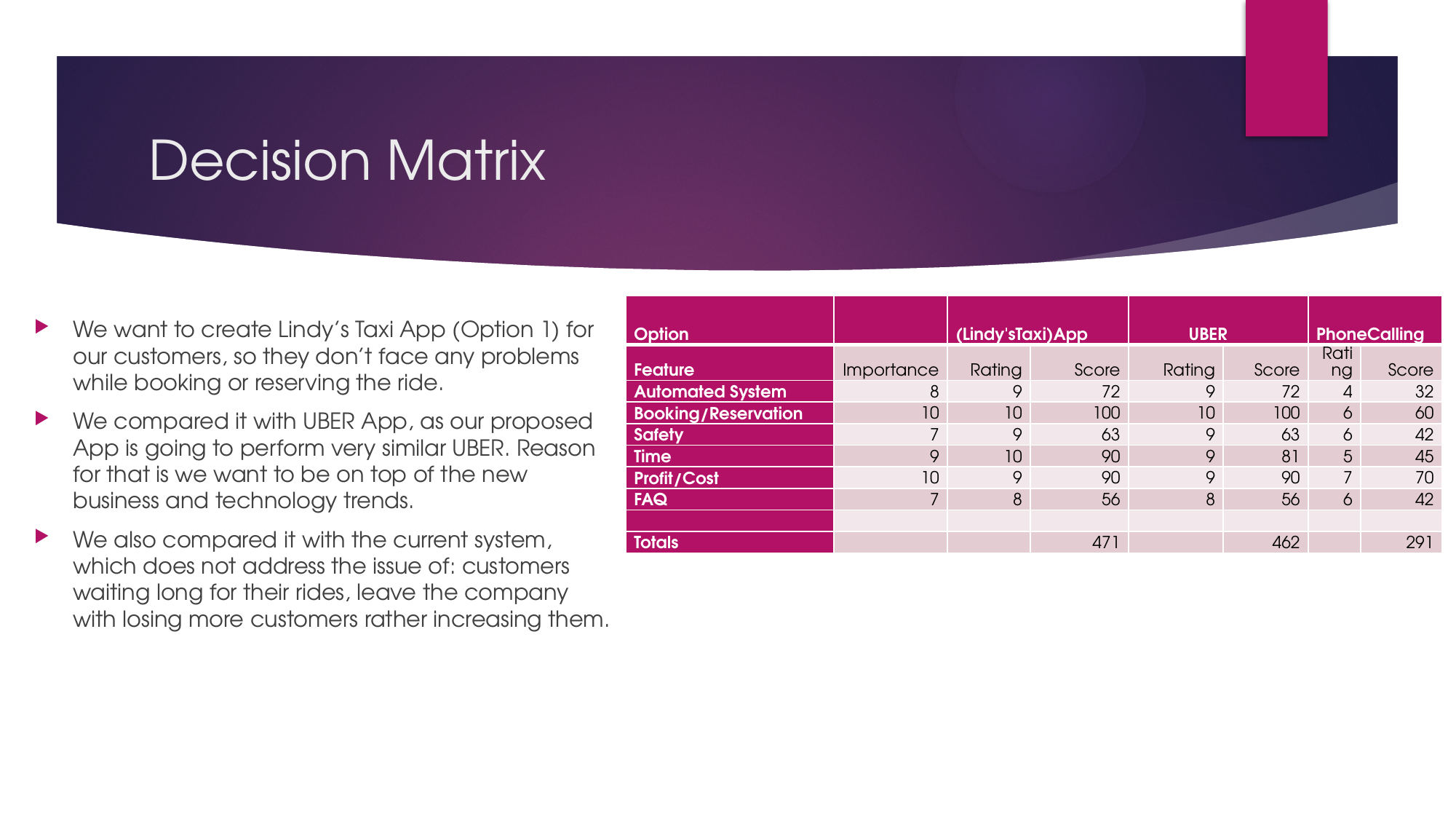

# Decision Matrix

We want to create Lindy’s Taxi App (Option 1) for our customers, so they don’t face any problems while booking or reserving the ride.
We compared it with UBER App, as our proposed App is going to perform very similar UBER. Reason for that is we want to be on top of the new business and technology trends.
We also compared it with the current system, which does not address the issue of: customers waiting long for their rides, leave the company with losing more customers rather increasing them.
| Option |  | (Lindy'sTaxi)App |  | UBER |  | PhoneCalling |  |
| --- | --- | --- | --- | --- | --- | --- | --- |
| Feature | Importance | Rating | Score | Rating | Score | Rating | Score |
| Automated System | 8 | 9 | 72 | 9 | 72 | 4 | 32 |
| Booking/Reservation | 10 | 10 | 100 | 10 | 100 | 6 | 60 |
| Safety | 7 | 9 | 63 | 9 | 63 | 6 | 42 |
| Time | 9 | 10 | 90 | 9 | 81 | 5 | 45 |
| Profit/Cost | 10 | 9 | 90 | 9 | 90 | 7 | 70 |
| FAQ | 7 | 8 | 56 | 8 | 56 | 6 | 42 |
|  |  |  |  |  |  |  |  |
| Totals |  |  | 471 |  | 462 |  | 291 |